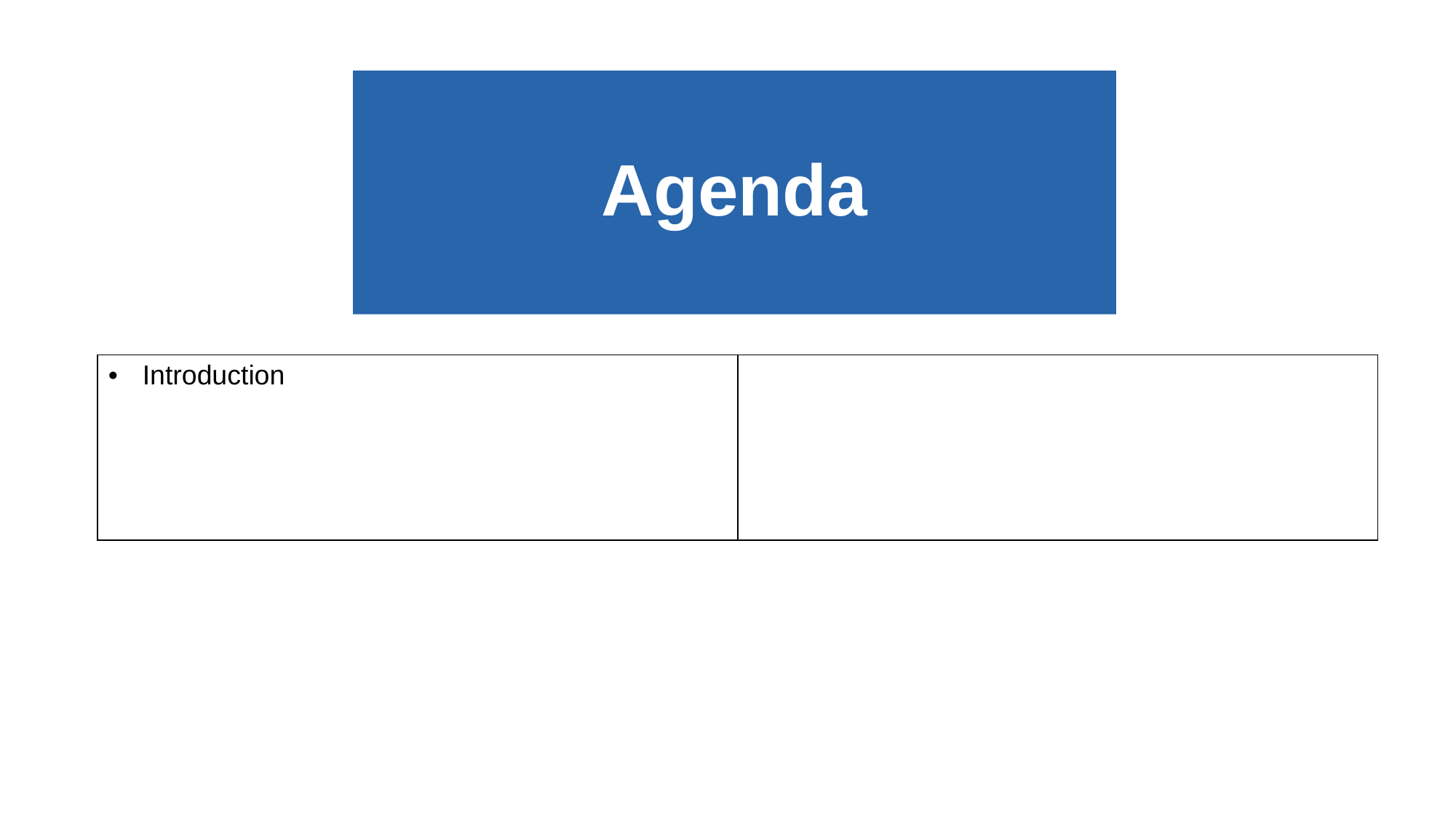

Agenda

| Introduction |  |
| --- | --- |